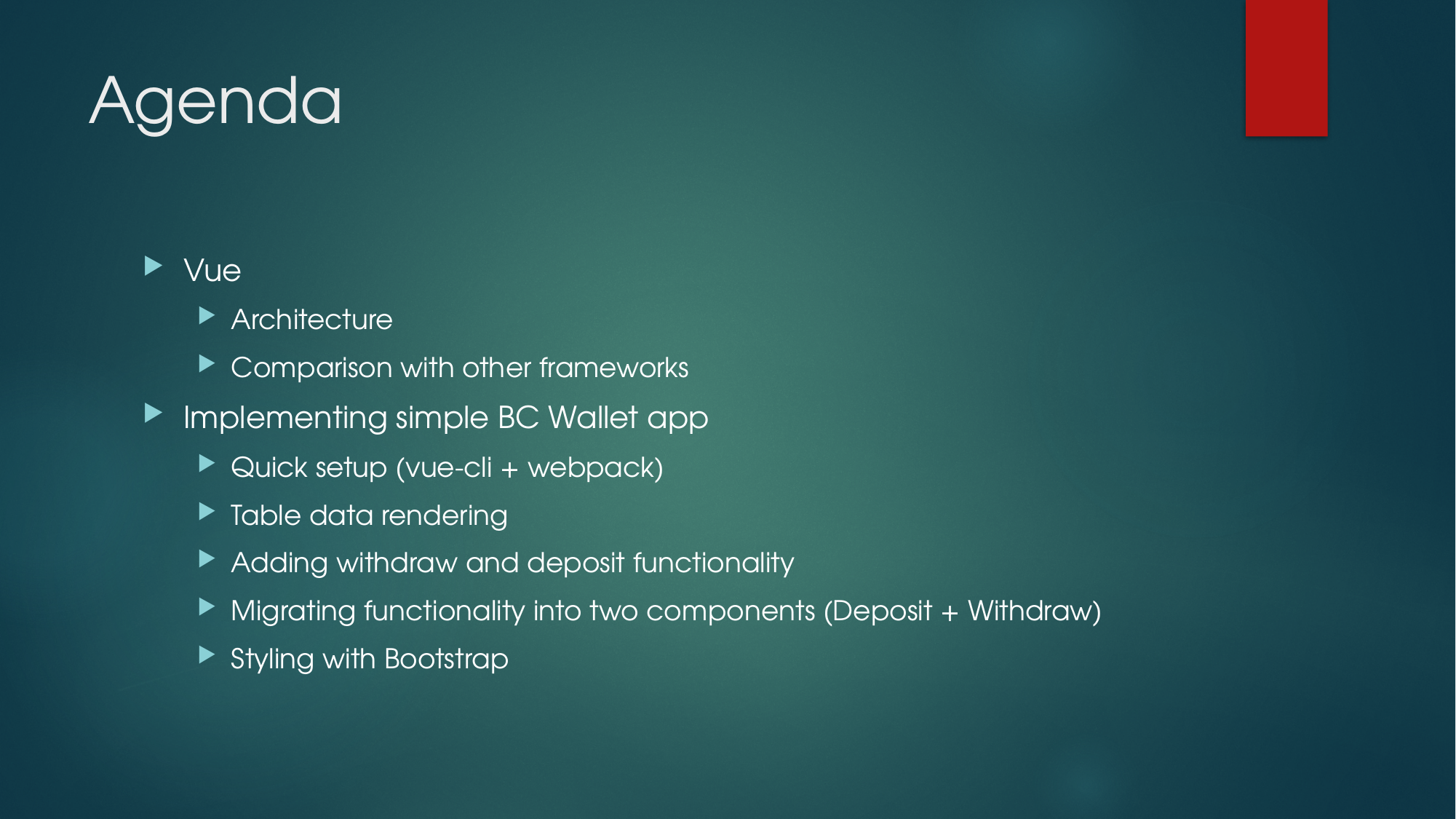

# Agenda
Vue
Architecture
Comparison with other frameworks
Implementing simple BC Wallet app
Quick setup (vue-cli + webpack)
Table data rendering
Adding withdraw and deposit functionality
Migrating functionality into two components (Deposit + Withdraw)
Styling with Bootstrap